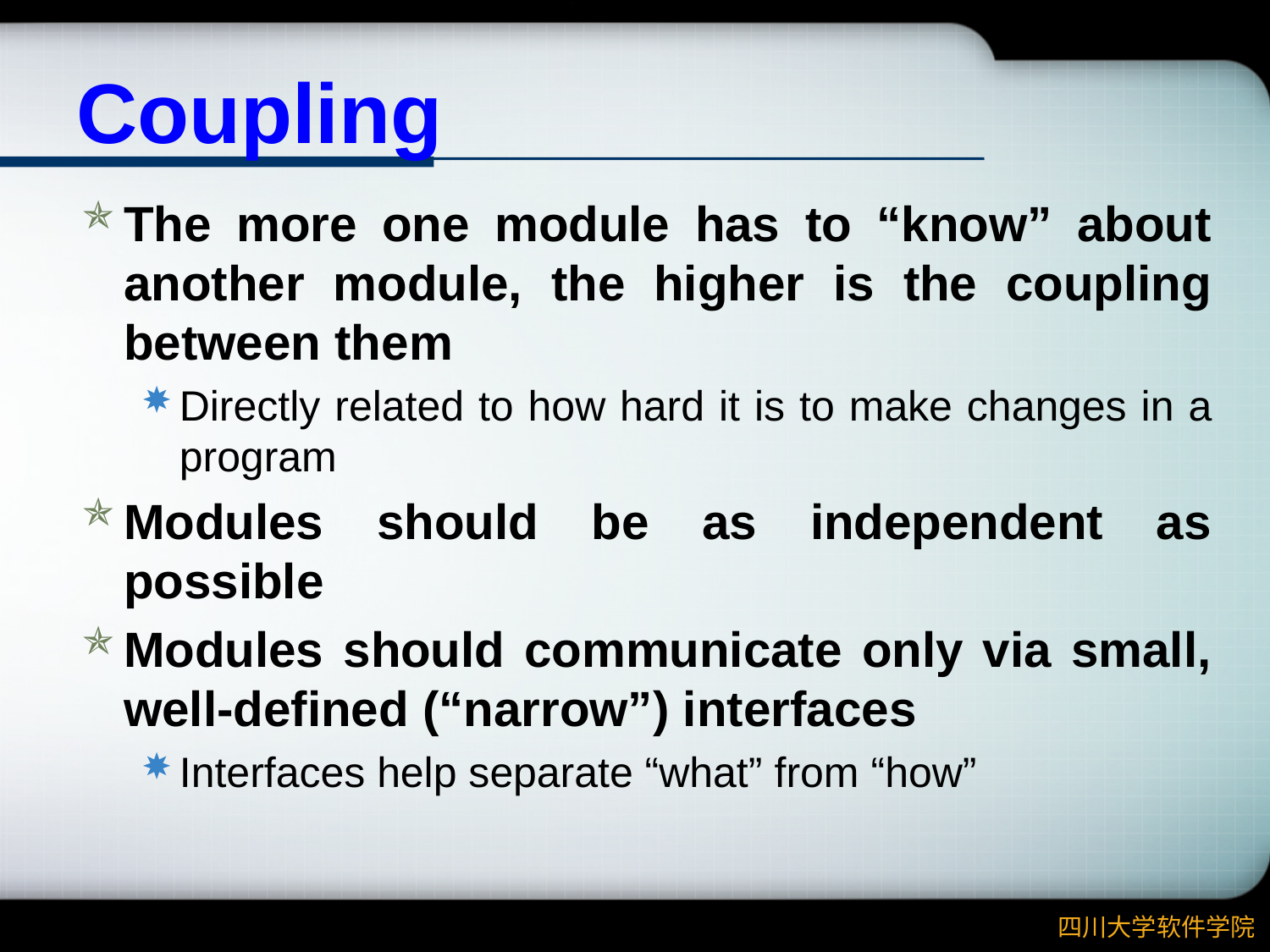

# Coupling
The more one module has to “know” about another module, the higher is the coupling between them
Directly related to how hard it is to make changes in a program
Modules should be as independent as possible
Modules should communicate only via small, well-defined (“narrow”) interfaces
Interfaces help separate “what” from “how”